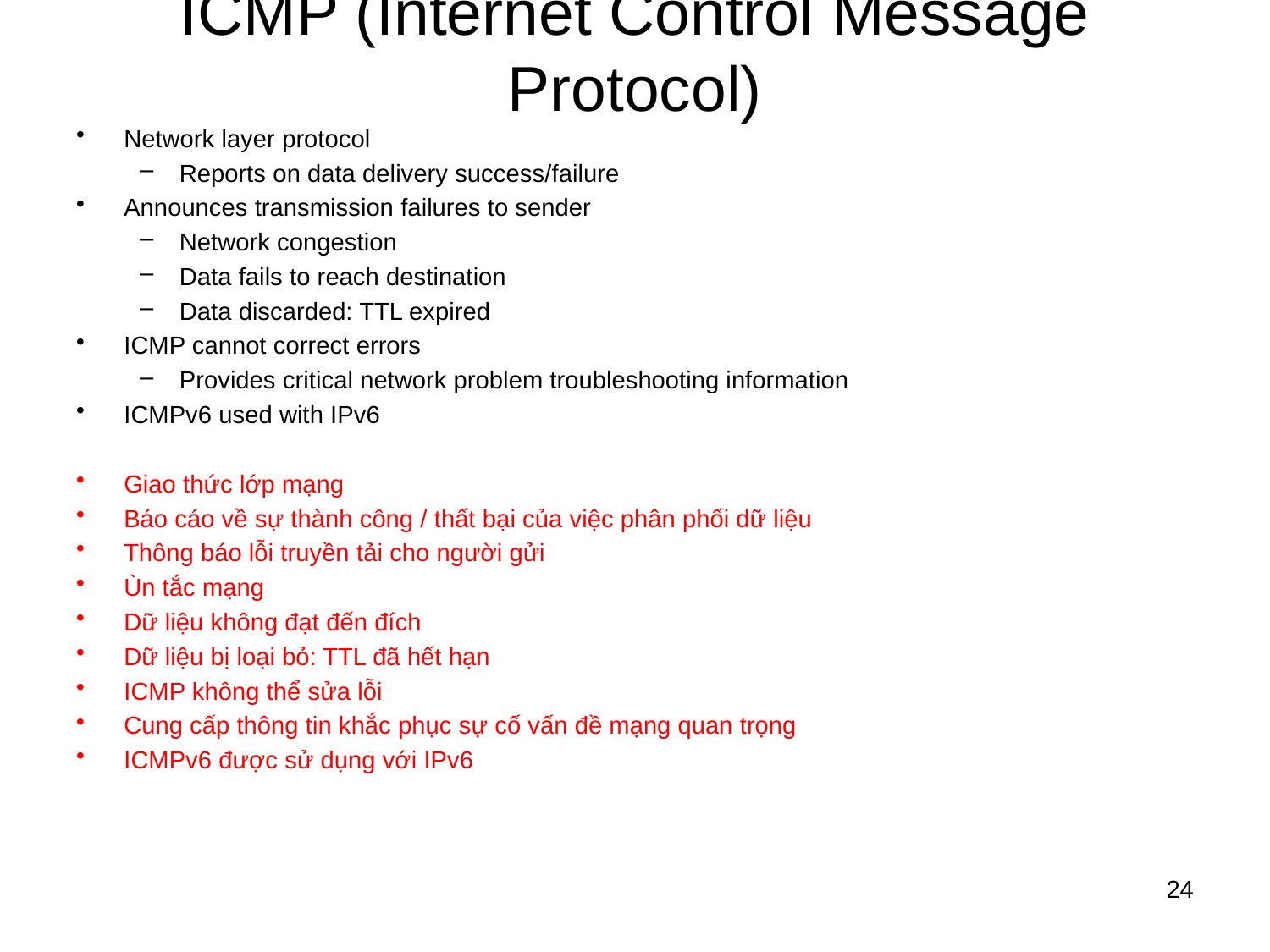

# ICMP (Internet Control Message Protocol)
Network layer protocol
Reports on data delivery success/failure
Announces transmission failures to sender
Network congestion
Data fails to reach destination
Data discarded: TTL expired
ICMP cannot correct errors
Provides critical network problem troubleshooting information
ICMPv6 used with IPv6

Giao thức lớp mạng
Báo cáo về sự thành công / thất bại của việc phân phối dữ liệu
Thông báo lỗi truyền tải cho người gửi
Ùn tắc mạng
Dữ liệu không đạt đến đích
Dữ liệu bị loại bỏ: TTL đã hết hạn
ICMP không thể sửa lỗi
Cung cấp thông tin khắc phục sự cố vấn đề mạng quan trọng
ICMPv6 được sử dụng với IPv6
24